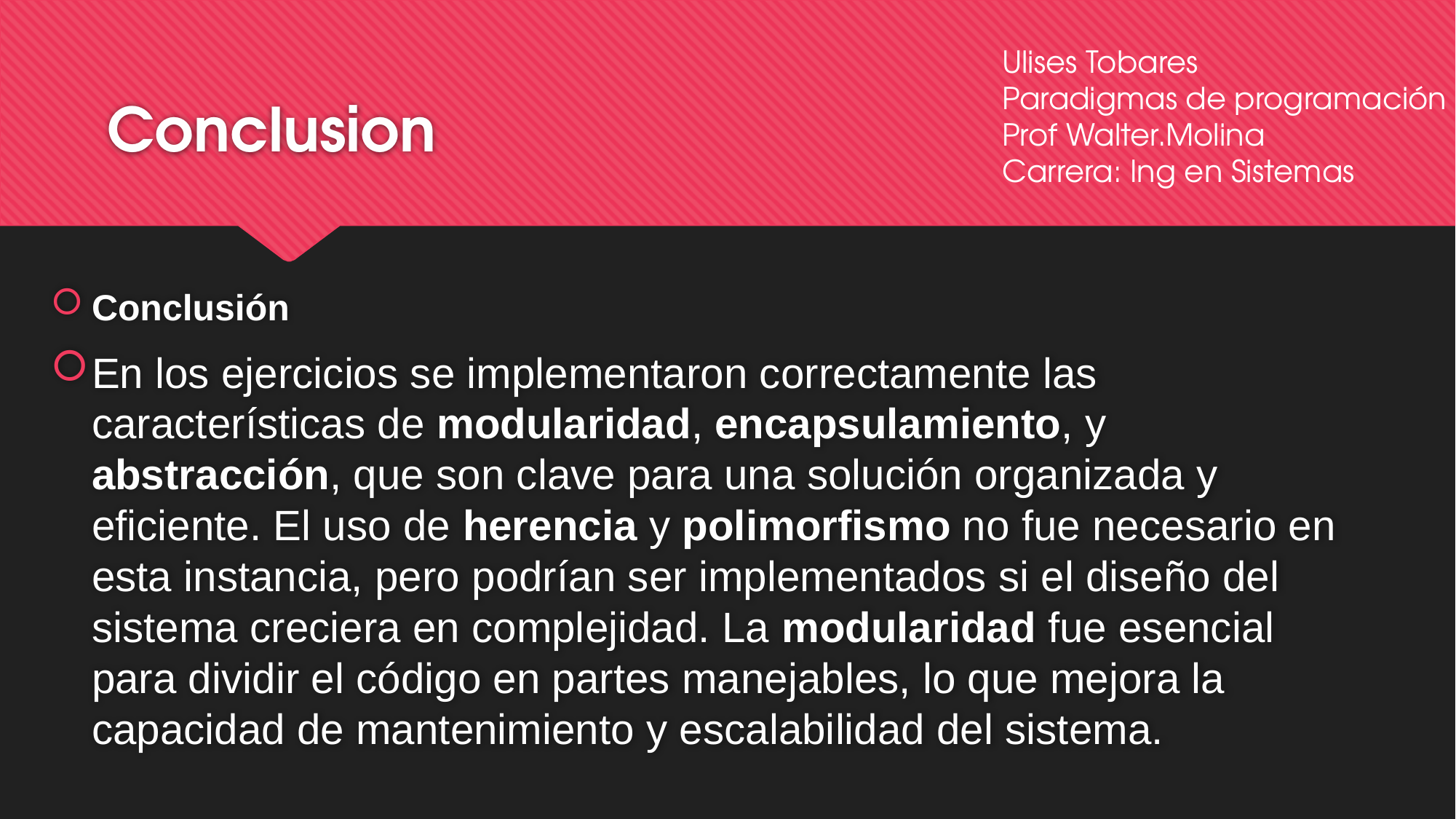

Ulises Tobares
Paradigmas de programación
Prof Walter.Molina
Carrera: Ing en Sistemas

# Conclusion
Conclusión
En los ejercicios se implementaron correctamente las características de modularidad, encapsulamiento, y abstracción, que son clave para una solución organizada y eficiente. El uso de herencia y polimorfismo no fue necesario en esta instancia, pero podrían ser implementados si el diseño del sistema creciera en complejidad. La modularidad fue esencial para dividir el código en partes manejables, lo que mejora la capacidad de mantenimiento y escalabilidad del sistema.